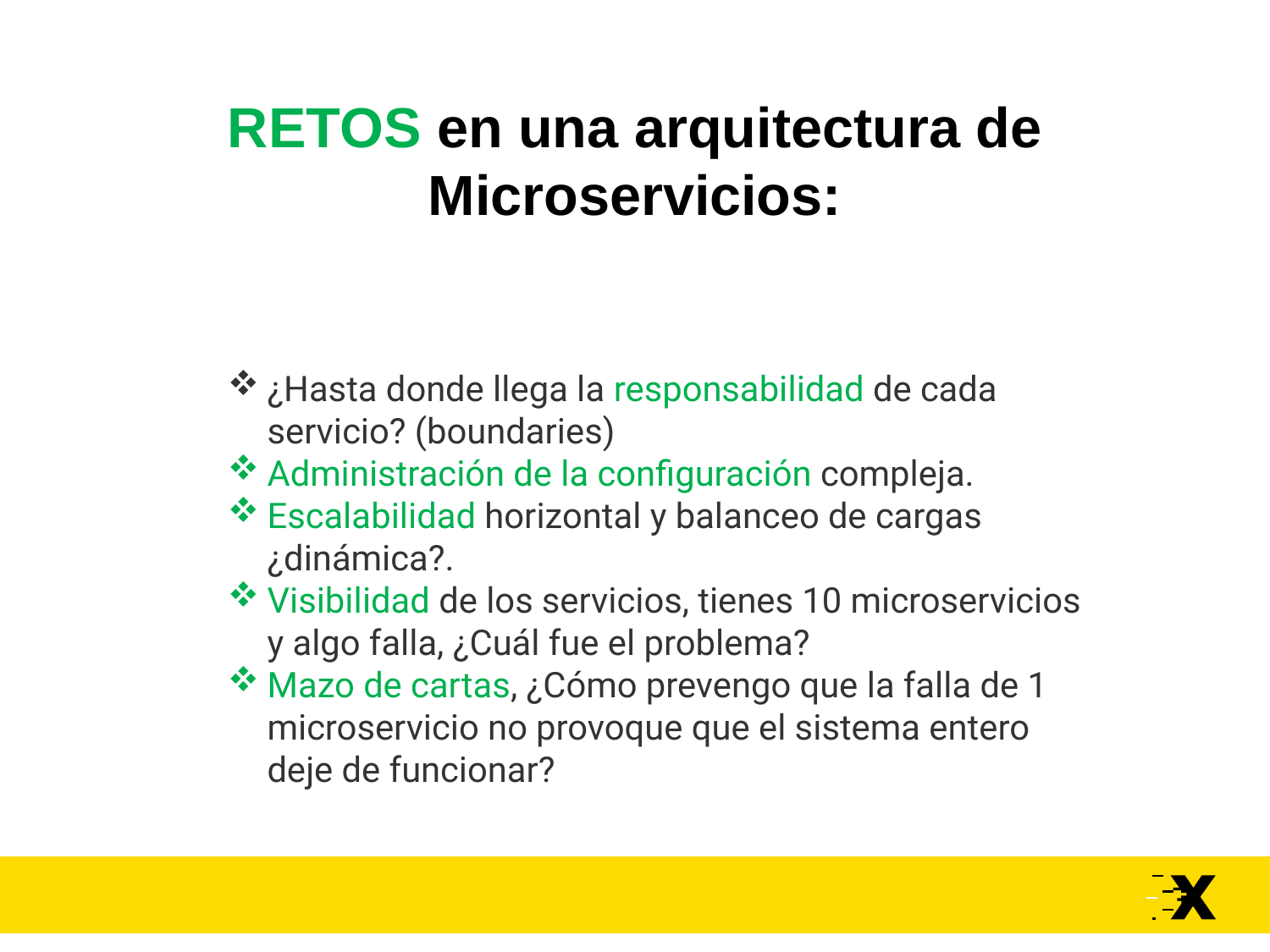

RETOS en una arquitectura de Microservicios:
¿Hasta donde llega la responsabilidad de cada servicio? (boundaries)
Administración de la configuración compleja.
Escalabilidad horizontal y balanceo de cargas ¿dinámica?.
Visibilidad de los servicios, tienes 10 microservicios y algo falla, ¿Cuál fue el problema?
Mazo de cartas, ¿Cómo prevengo que la falla de 1 microservicio no provoque que el sistema entero deje de funcionar?